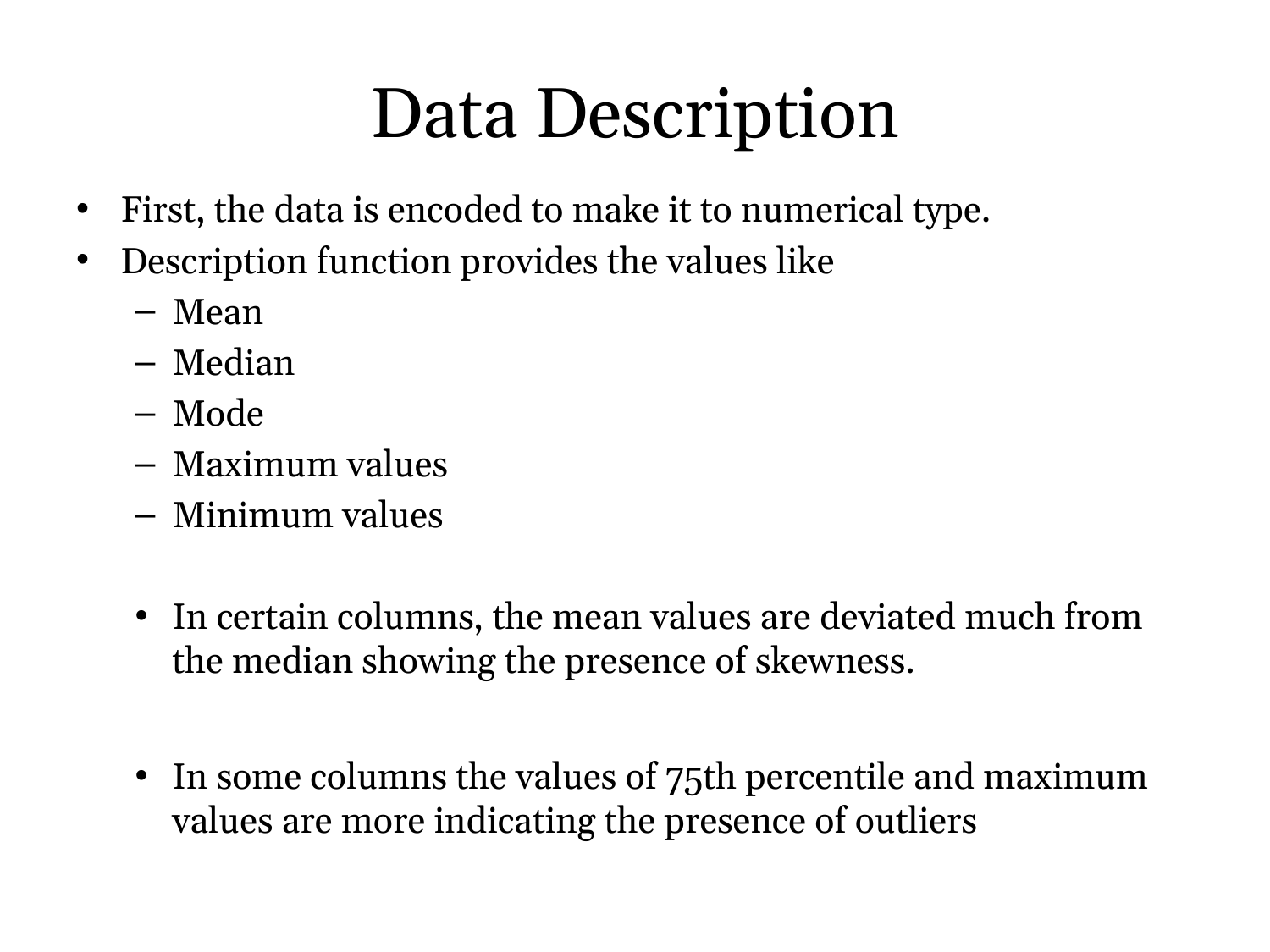

# Data Description
First, the data is encoded to make it to numerical type.
Description function provides the values like
Mean
Median
Mode
Maximum values
Minimum values

In certain columns, the mean values are deviated much from the median showing the presence of skewness.

In some columns the values of 75th percentile and maximum values are more indicating the presence of outliers